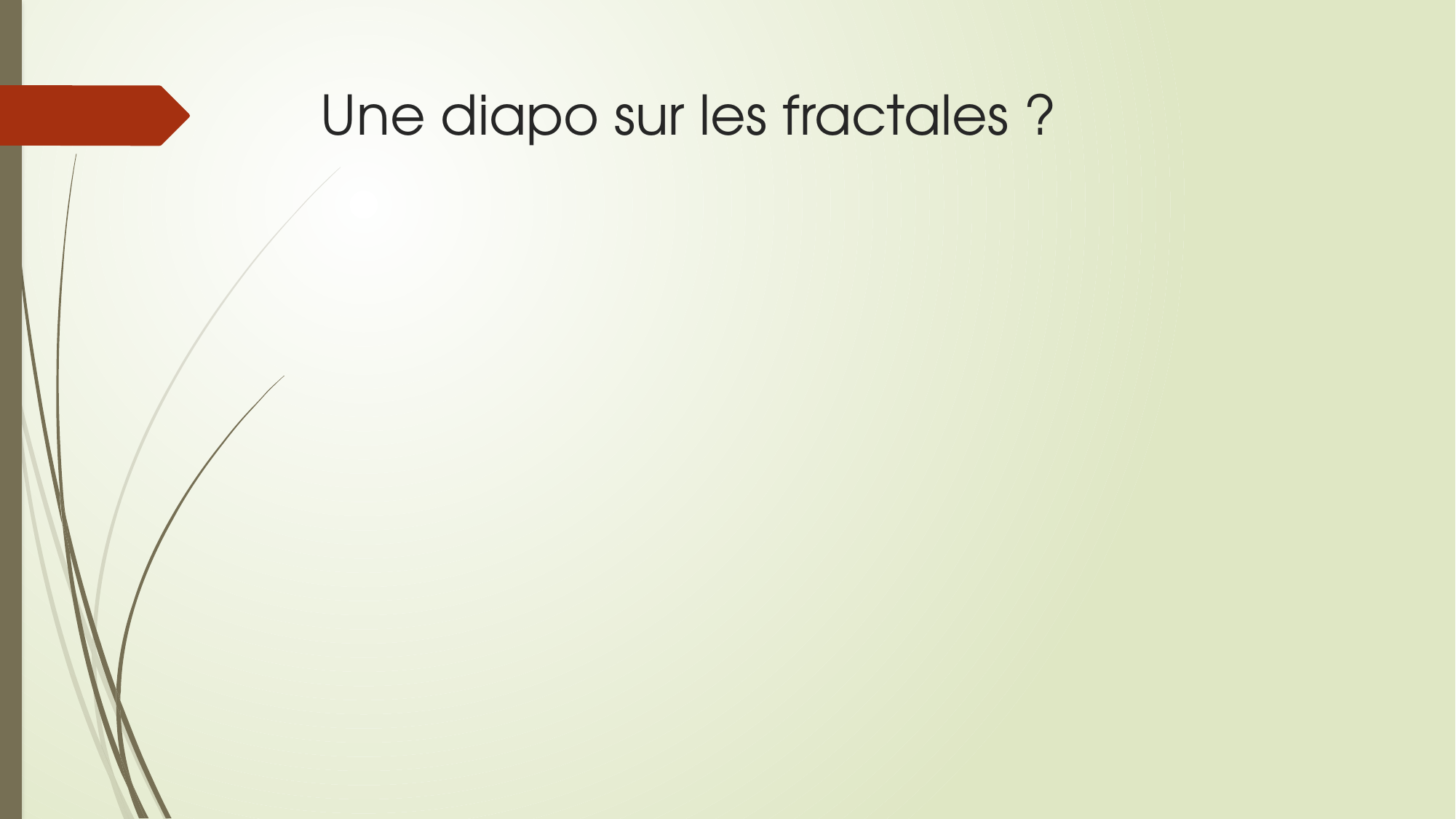

# Une diapo sur les fractales ?